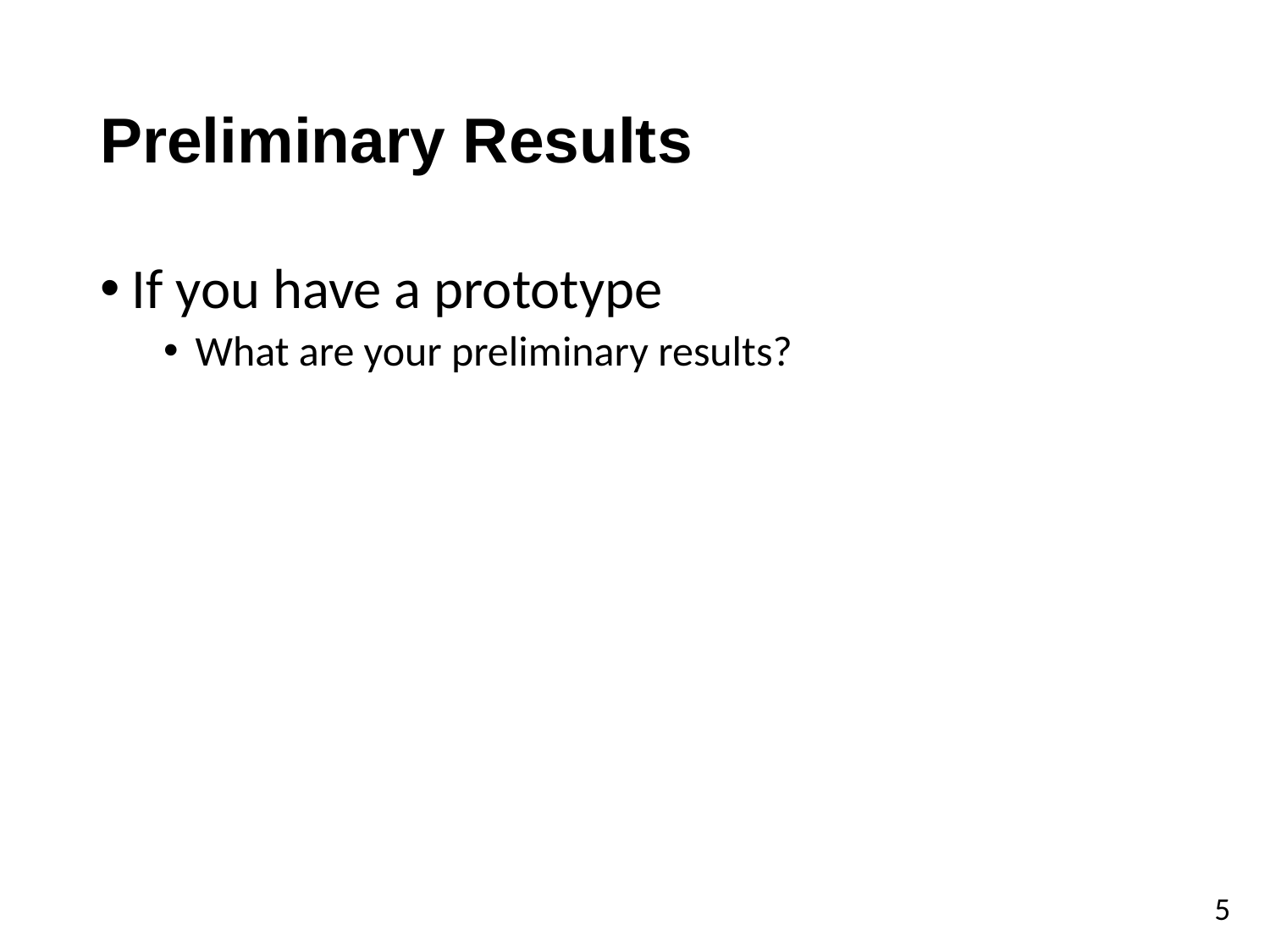

# Preliminary Results
If you have a prototype
What are your preliminary results?
5